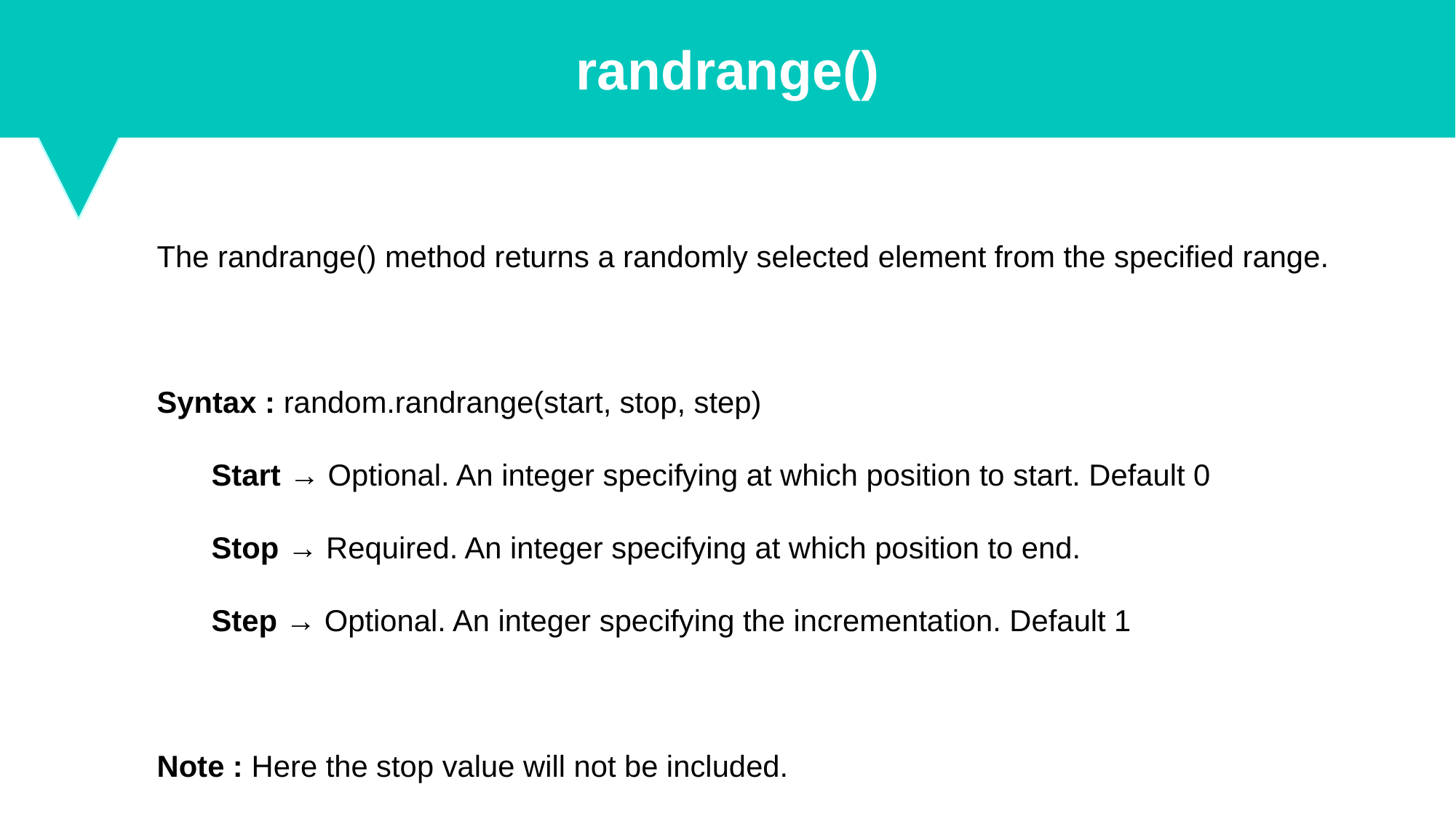

randrange()

The randrange() method returns a randomly selected element from the specified range.

Syntax : random.randrange(start, stop, step)
Start → Optional. An integer specifying at which position to start. Default 0
Stop → Required. An integer specifying at which position to end.
Step → Optional. An integer specifying the incrementation. Default 1

Note : Here the stop value will not be included.